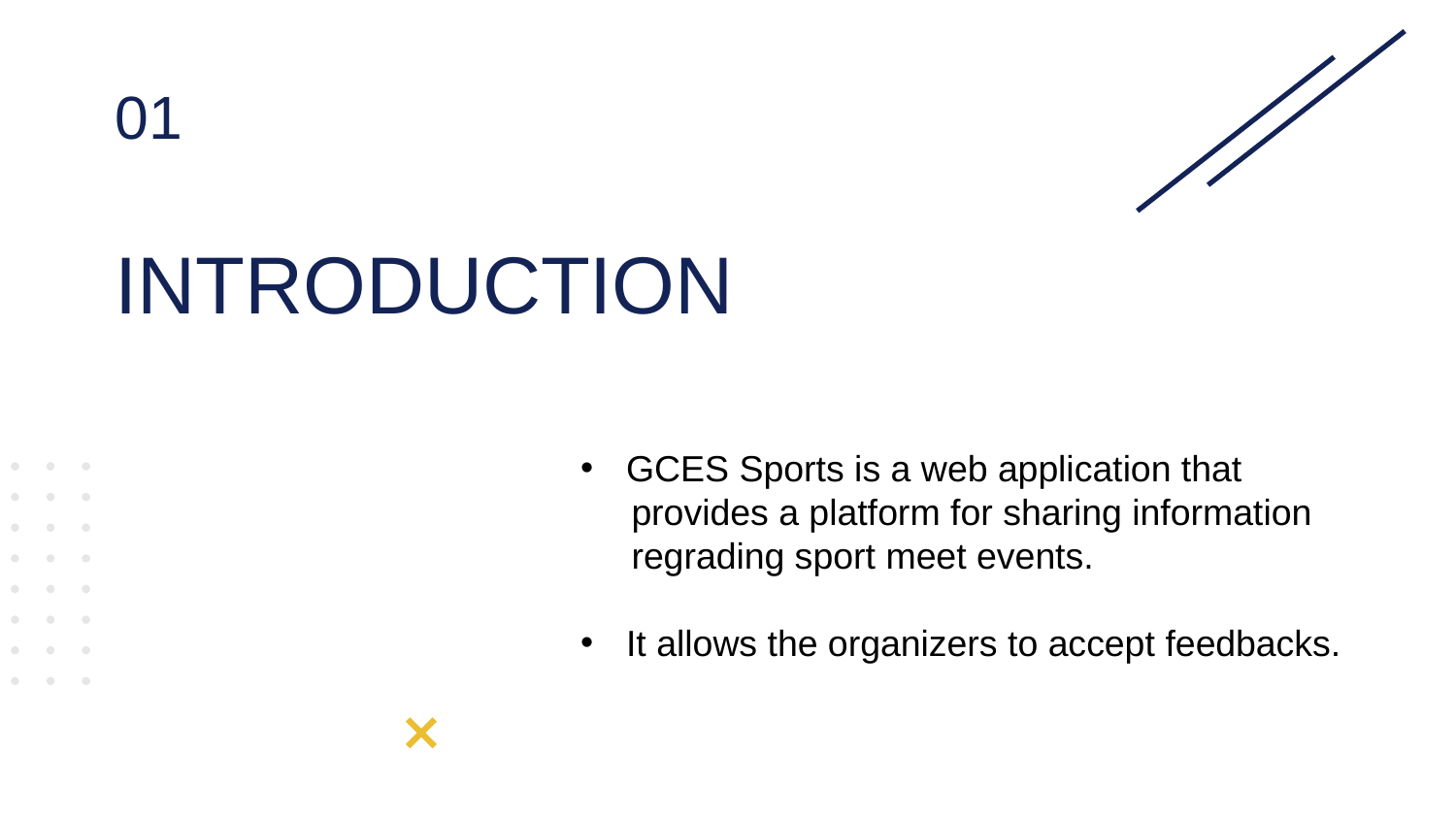

# 01
INTRODUCTION
GCES Sports is a web application that
     provides a platform for sharing information
     regrading sport meet events.

It allows the organizers to accept feedbacks.